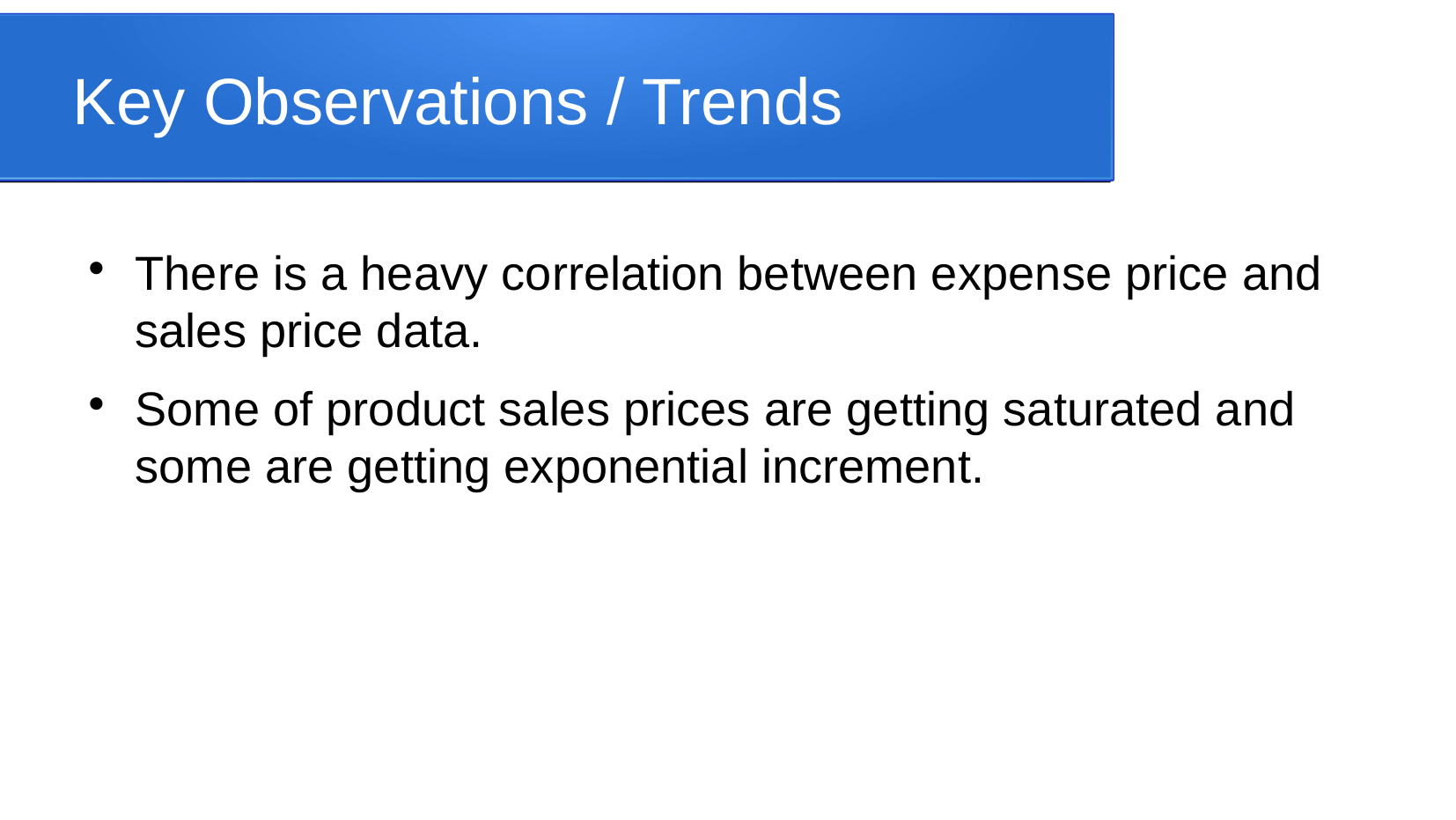

Key Observations / Trends
There is a heavy correlation between expense price and sales price data.
Some of product sales prices are getting saturated and some are getting exponential increment.